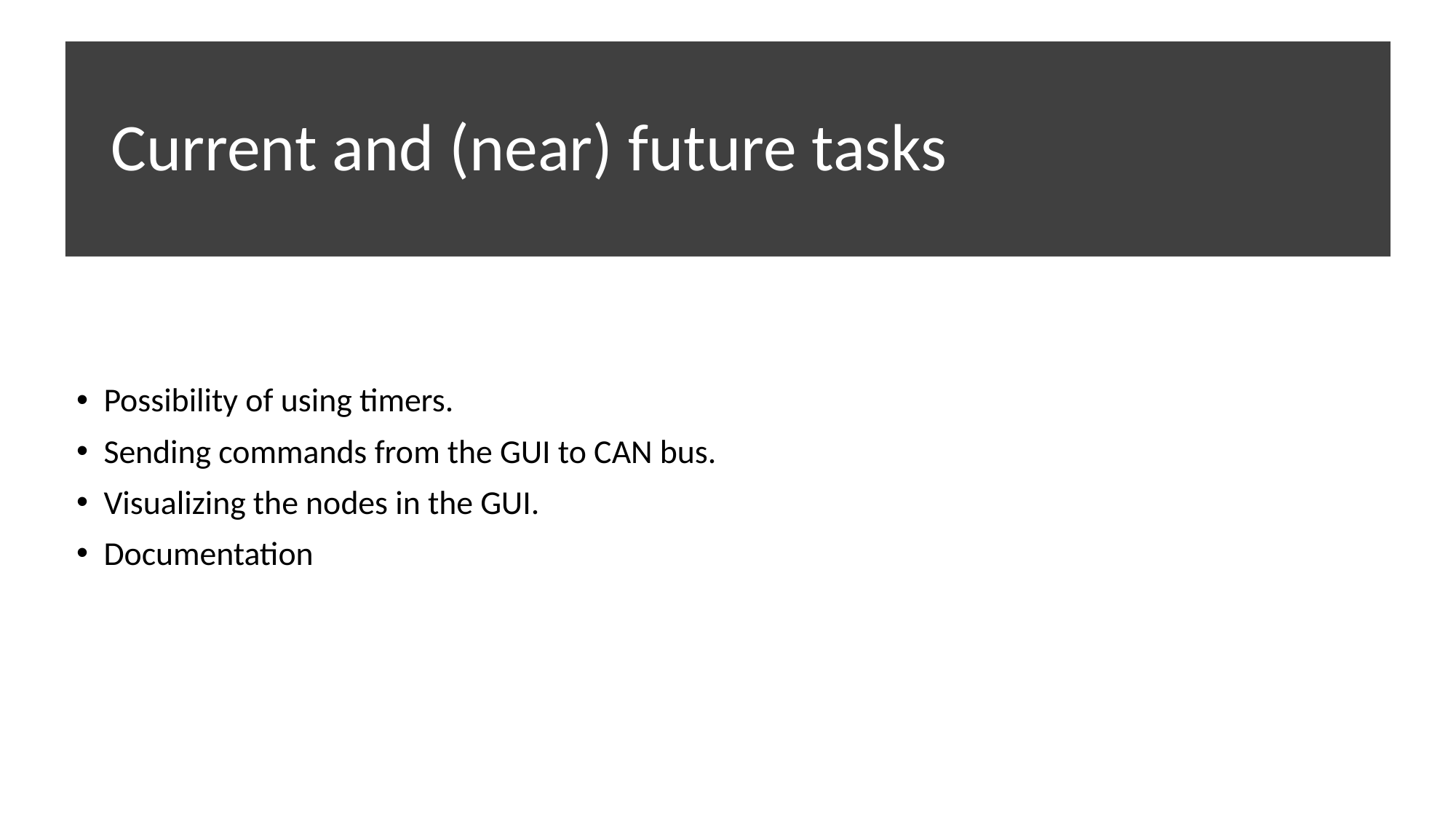

# Current and (near) future tasks
Possibility of using timers.
Sending commands from the GUI to CAN bus.
Visualizing the nodes in the GUI.
Documentation